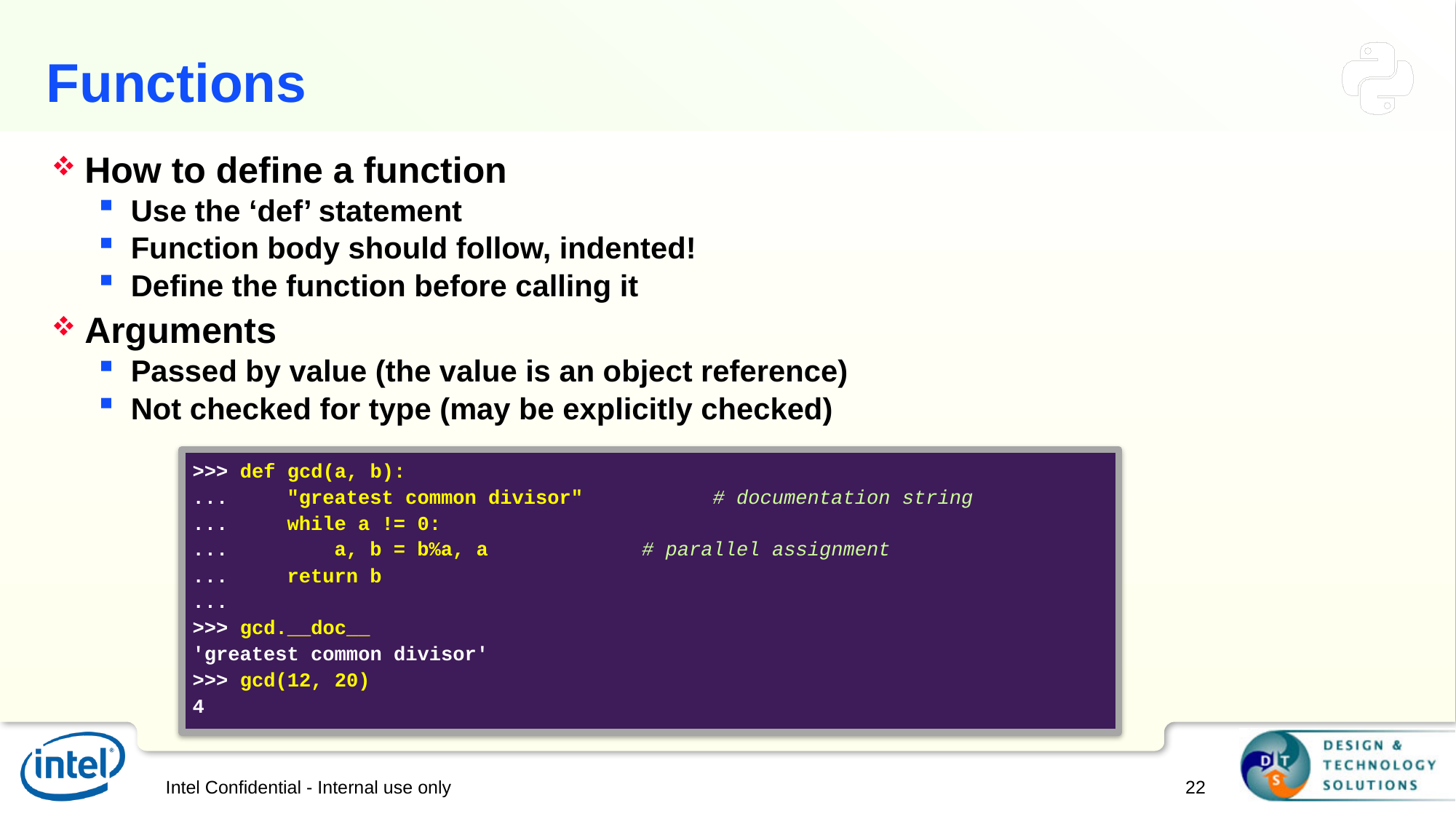

# Functions
How to define a function
Use the ‘def’ statement
Function body should follow, indented!
Define the function before calling it
Arguments
Passed by value (the value is an object reference)
Not checked for type (may be explicitly checked)

>>> def gcd(a, b):
...     "greatest common divisor" 	        # documentation string
...     while a != 0:
...         a, b = b%a, a    	        # parallel assignment
...     return b
...
>>> gcd.__doc__
'greatest common divisor'
>>> gcd(12, 20)
4